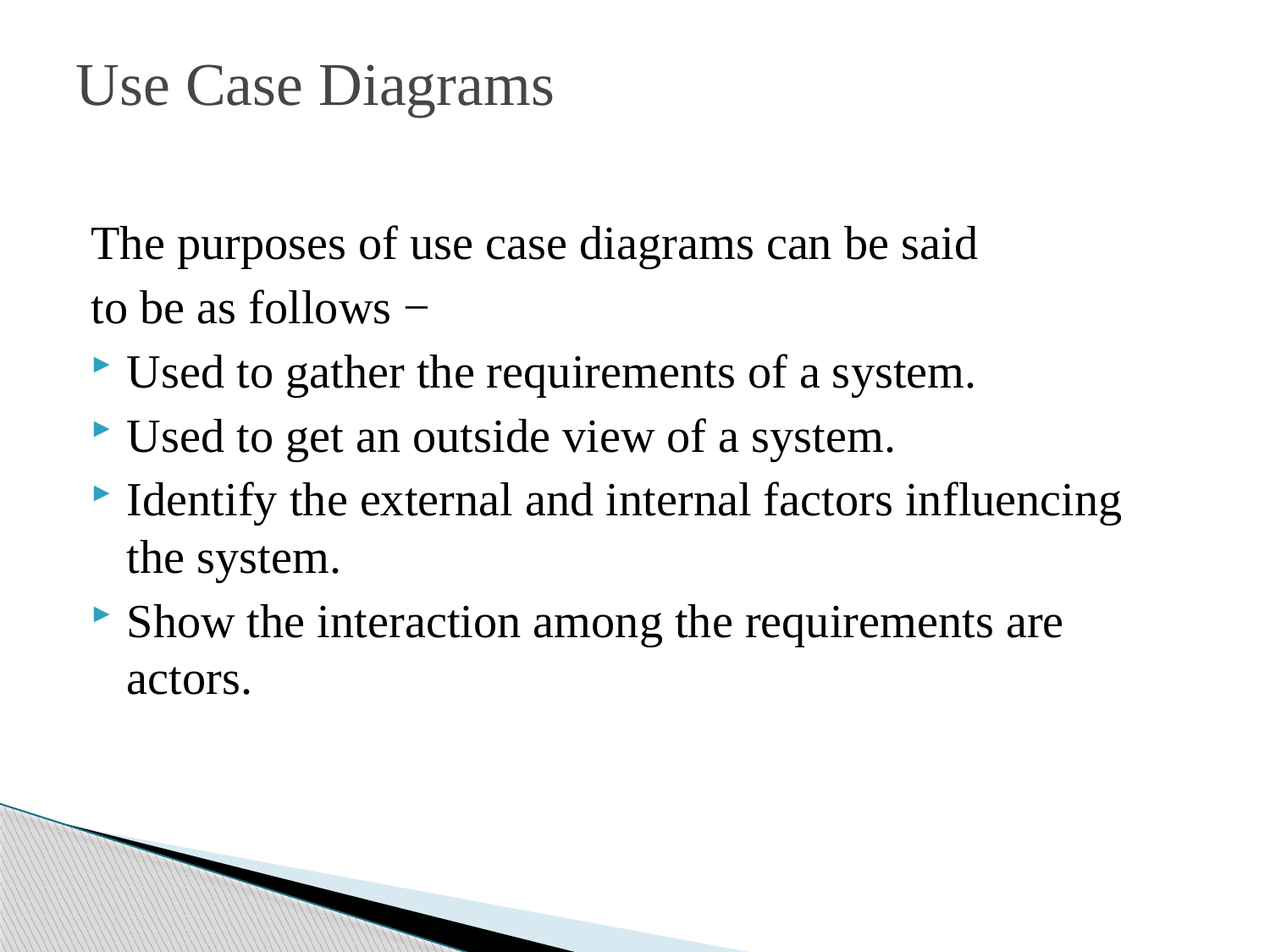

# Use Case Diagrams
The purposes of use case diagrams can be said
to be as follows −
Used to gather the requirements of a system.
Used to get an outside view of a system.
Identify the external and internal factors influencing the system.
Show the interaction among the requirements are actors.